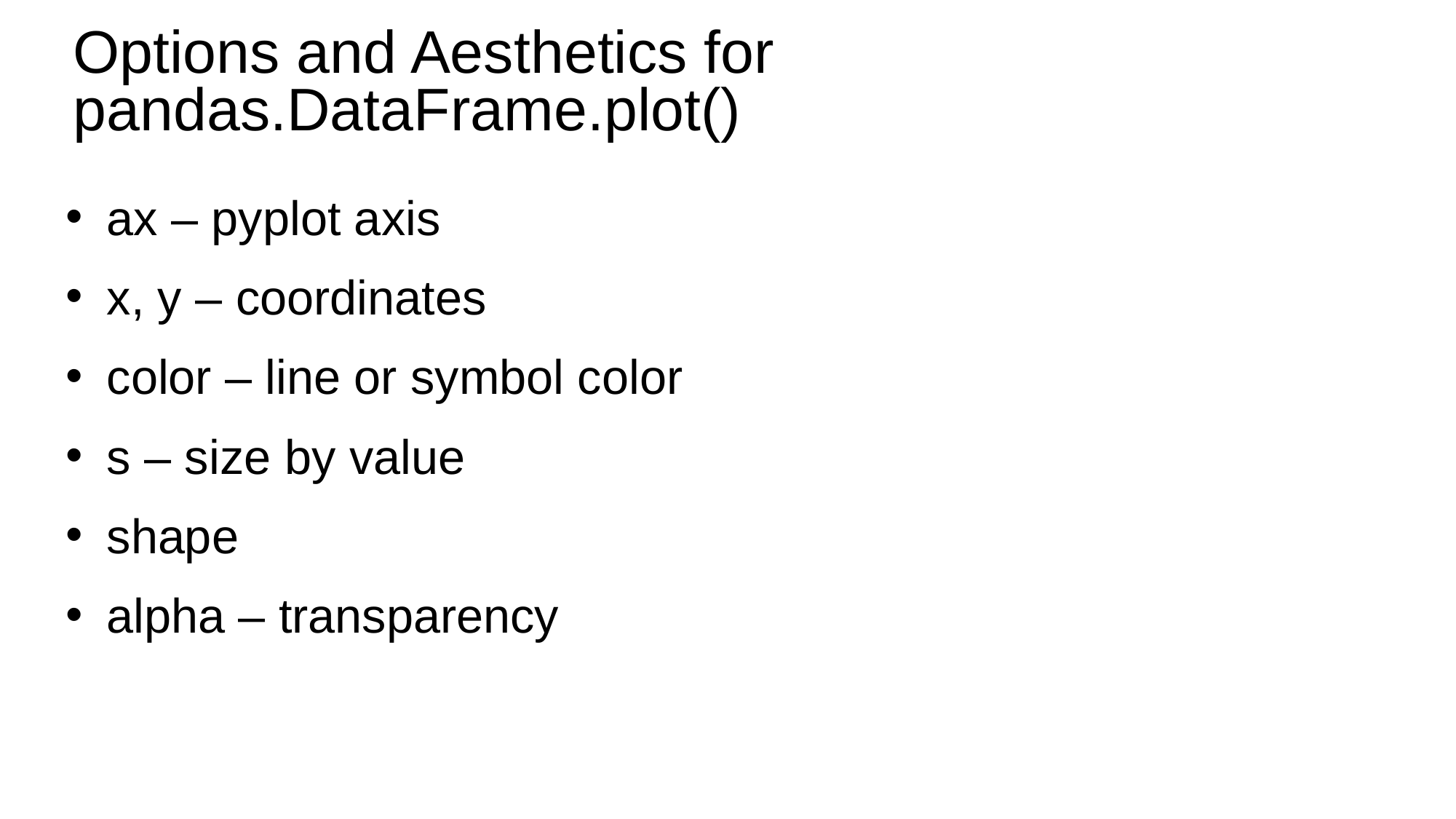

# Options and Aesthetics for pandas.DataFrame.plot()
ax – pyplot axis
x, y – coordinates
color – line or symbol color
s – size by value
shape
alpha – transparency